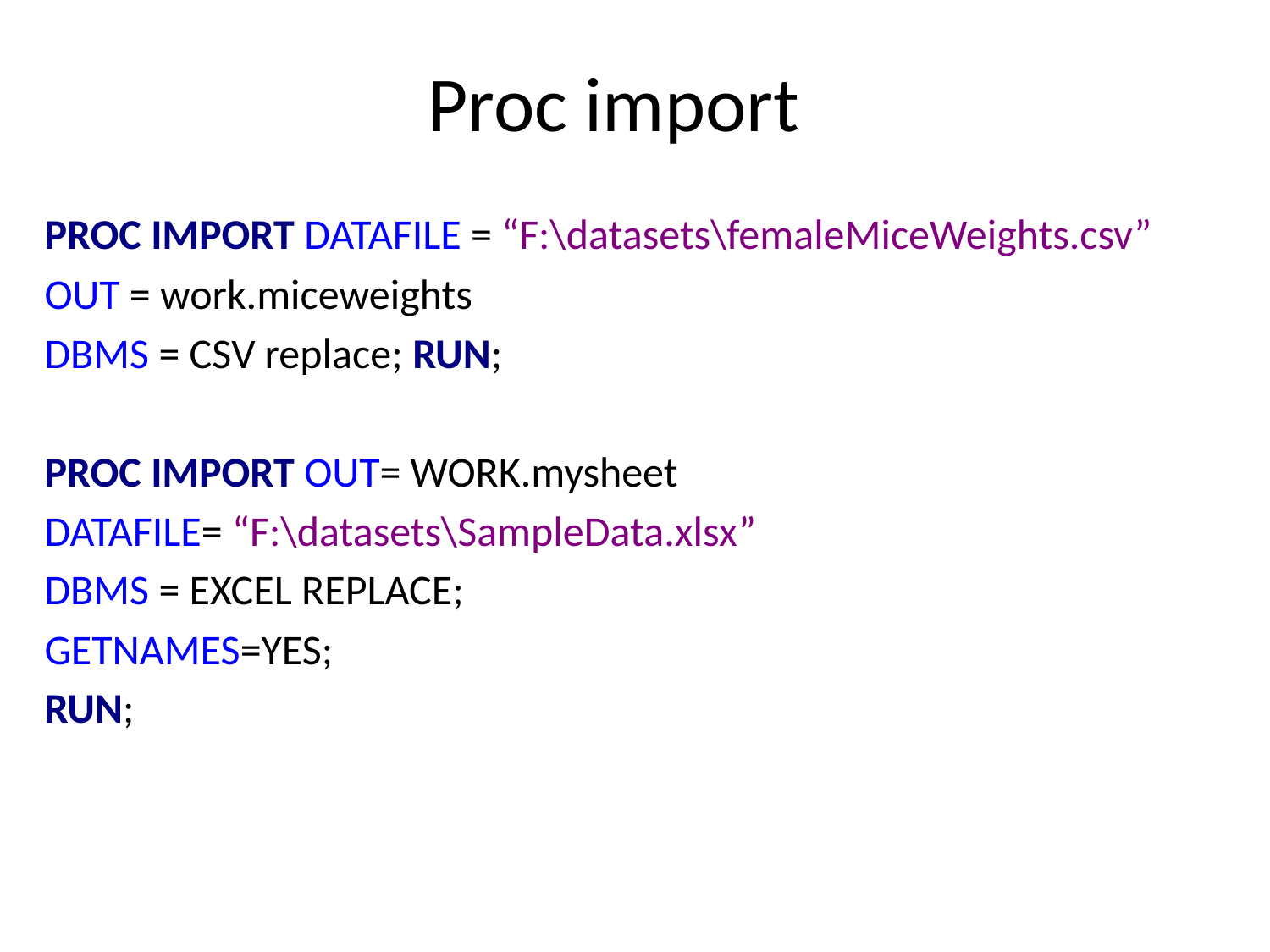

# Proc import
PROC IMPORT DATAFILE = “F:\datasets\femaleMiceWeights.csv”
OUT = work.miceweights
DBMS = CSV replace; RUN;

PROC IMPORT OUT= WORK.mysheet
DATAFILE= “F:\datasets\SampleData.xlsx”
DBMS = EXCEL REPLACE;
GETNAMES=YES;
RUN;